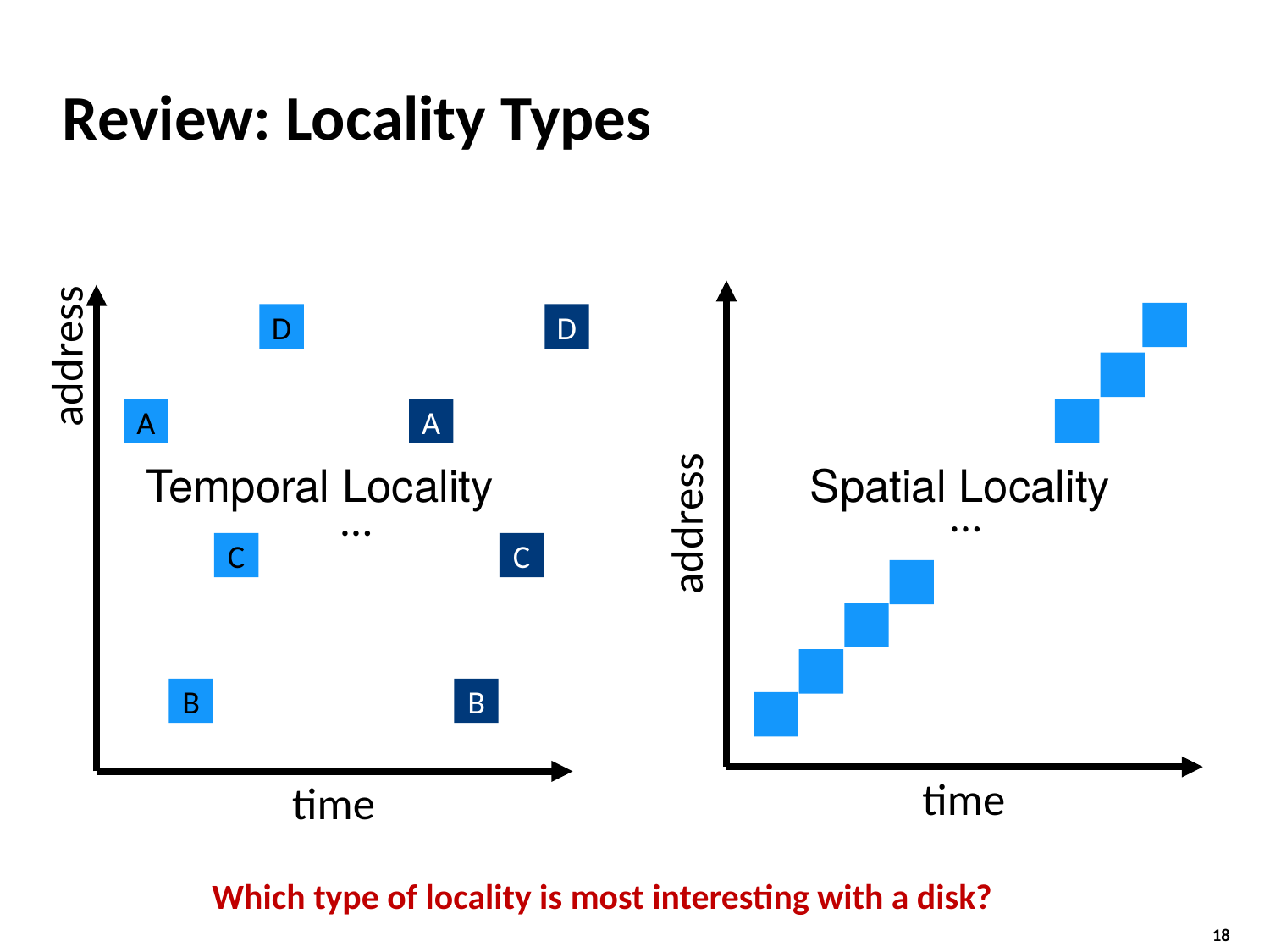

# Review: Locality Types

D
D
address

A
A
Temporal Locality
Spatial Locality
…
…
address
C
C

B
B

time

time

Which type of locality is most interesting with a disk?